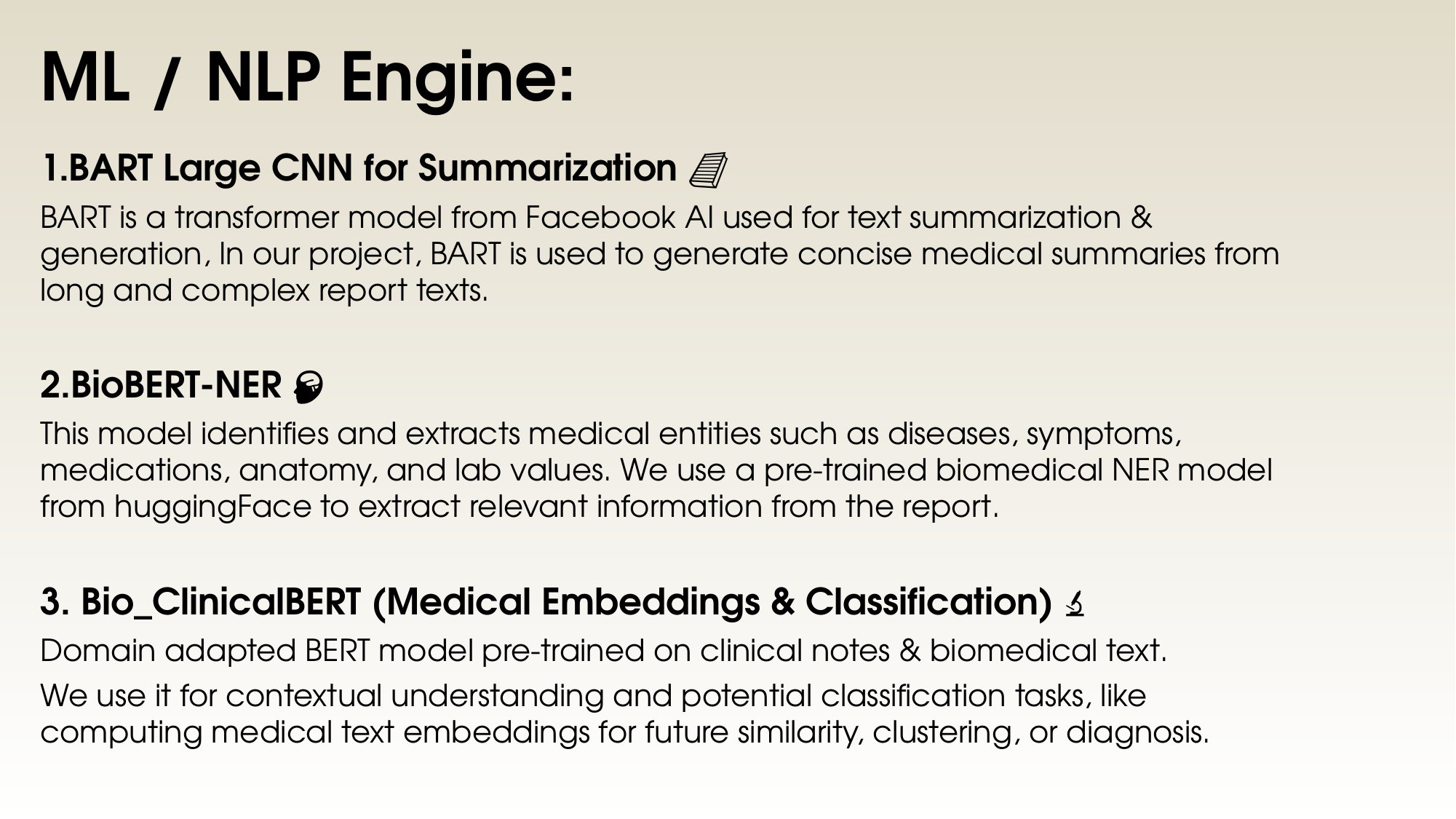

ML / NLP Engine:
1.BART Large CNN for Summarization 📘
BART is a transformer model from Facebook AI used for text summarization & generation, In our project, BART is used to generate concise medical summaries from long and complex report texts.

2.BioBERT-NER 🧠
This model identifies and extracts medical entities such as diseases, symptoms, medications, anatomy, and lab values. We use a pre-trained biomedical NER model from huggingFace to extract relevant information from the report.

3. Bio_ClinicalBERT (Medical Embeddings & Classification) 🔬
Domain adapted BERT model pre-trained on clinical notes & biomedical text.
We use it for contextual understanding and potential classification tasks, like computing medical text embeddings for future similarity, clustering, or diagnosis.